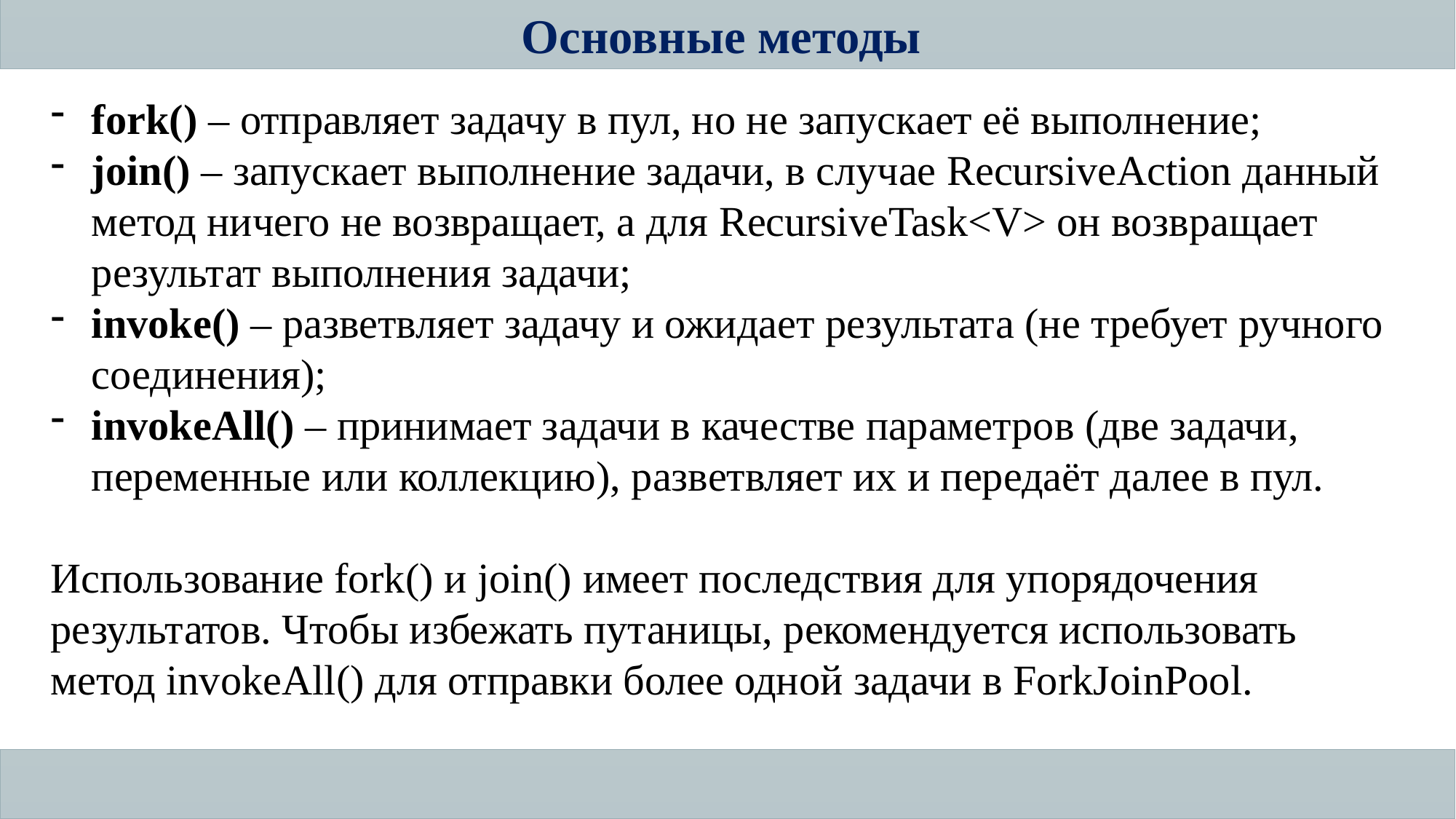

Основные методы
fork() – отправляет задачу в пул, но не запускает её выполнение;
join() – запускает выполнение задачи, в случае RecursiveAction данный метод ничего не возвращает, а для RecursiveTask<V> он возвращает результат выполнения задачи;
invoke() – разветвляет задачу и ожидает результата (не требует ручного соединения);
invokeAll() – принимает задачи в качестве параметров (две задачи, переменные или коллекцию), разветвляет их и передаёт далее в пул.

Использование fork() и join() имеет последствия для упорядочения результатов. Чтобы избежать путаницы, рекомендуется использовать метод invokeAll() для отправки более одной задачи в ForkJoinPool.